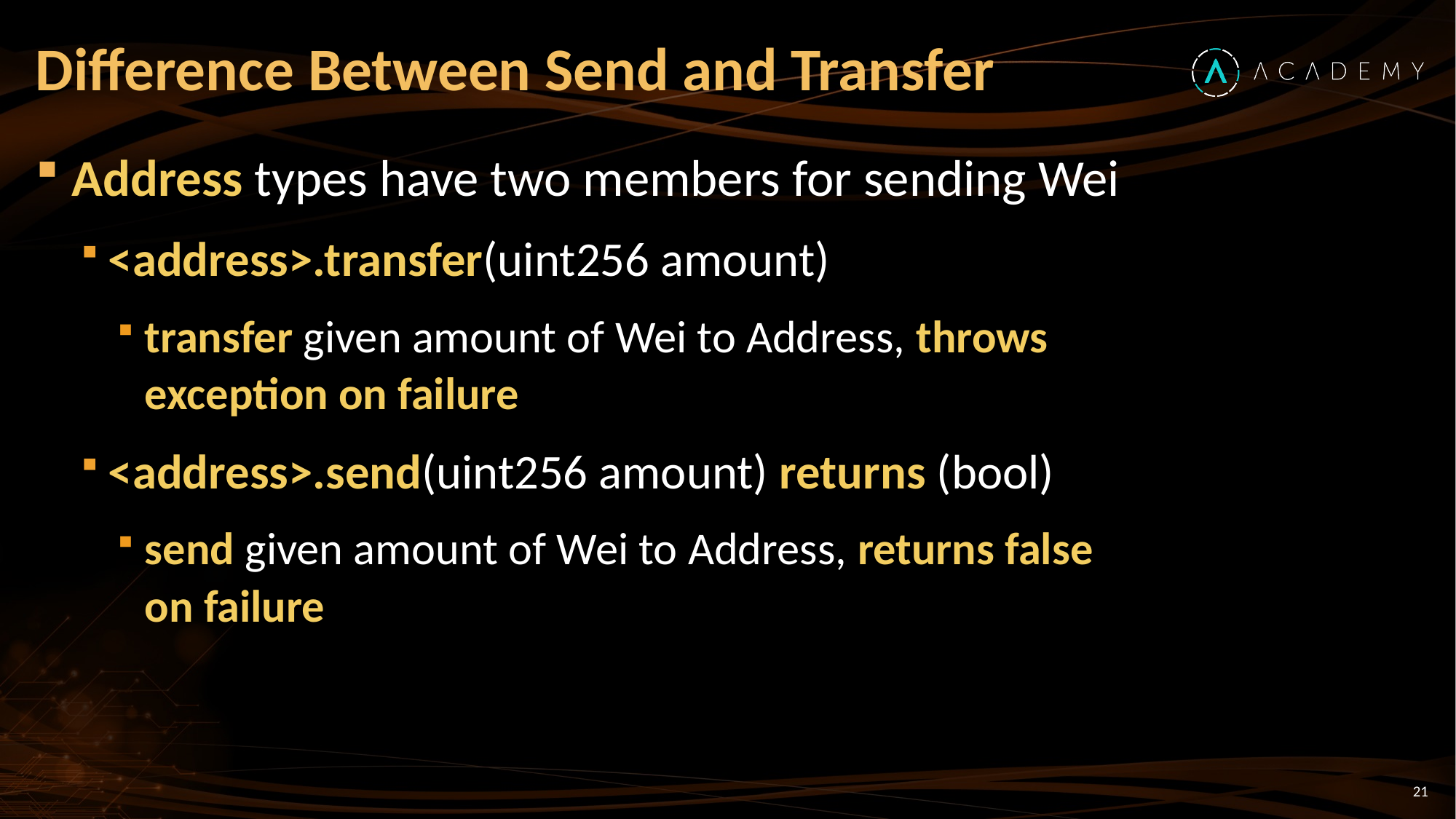

# Difference Between Send and Transfer
Address types have two members for sending Wei
<address>.transfer(uint256 amount)
transfer given amount of Wei to Address, throws exception on failure
<address>.send(uint256 amount) returns (bool)
send given amount of Wei to Address, returns false on failure
21